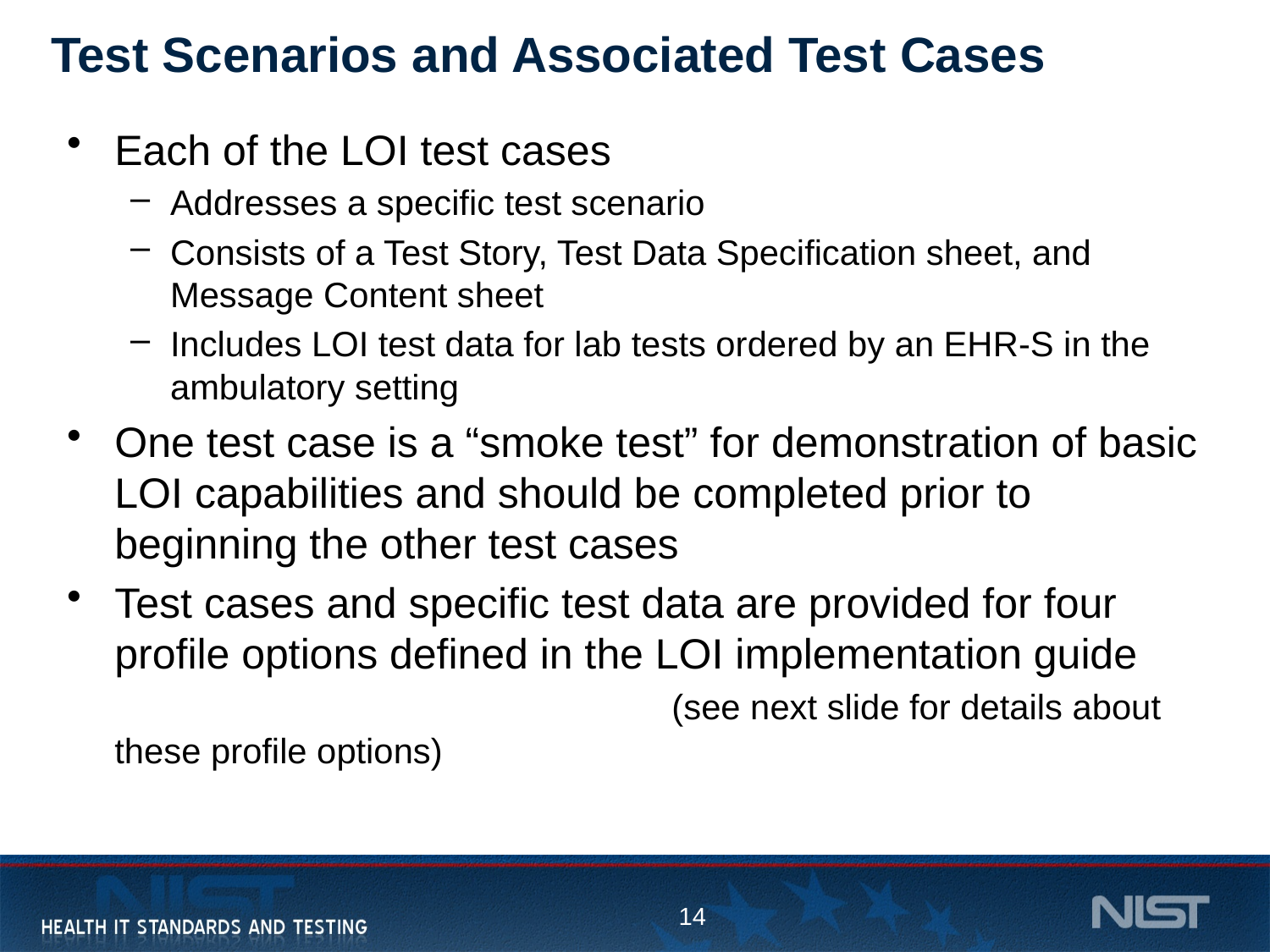

# Test Scenarios and Associated Test Cases
Each of the LOI test cases
Addresses a specific test scenario
Consists of a Test Story, Test Data Specification sheet, and Message Content sheet
Includes LOI test data for lab tests ordered by an EHR-S in the ambulatory setting
One test case is a “smoke test” for demonstration of basic LOI capabilities and should be completed prior to beginning the other test cases
Test cases and specific test data are provided for four profile options defined in the LOI implementation guide                                                      (see next slide for details about these profile options)

14